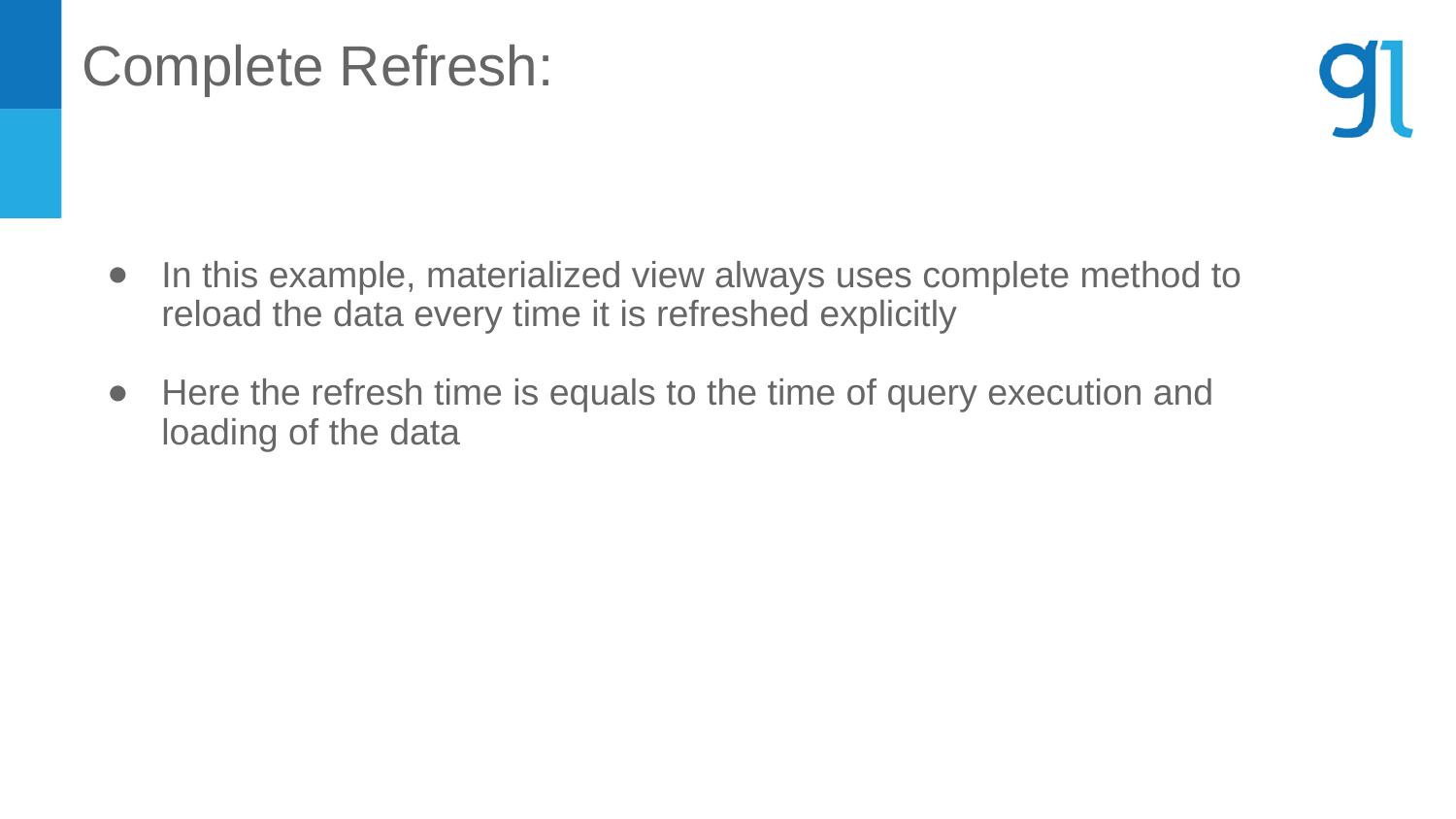

Complete Refresh:

In this example, materialized view always uses complete method to reload the data every time it is refreshed explicitly

Here the refresh time is equals to the time of query execution and loading of the data